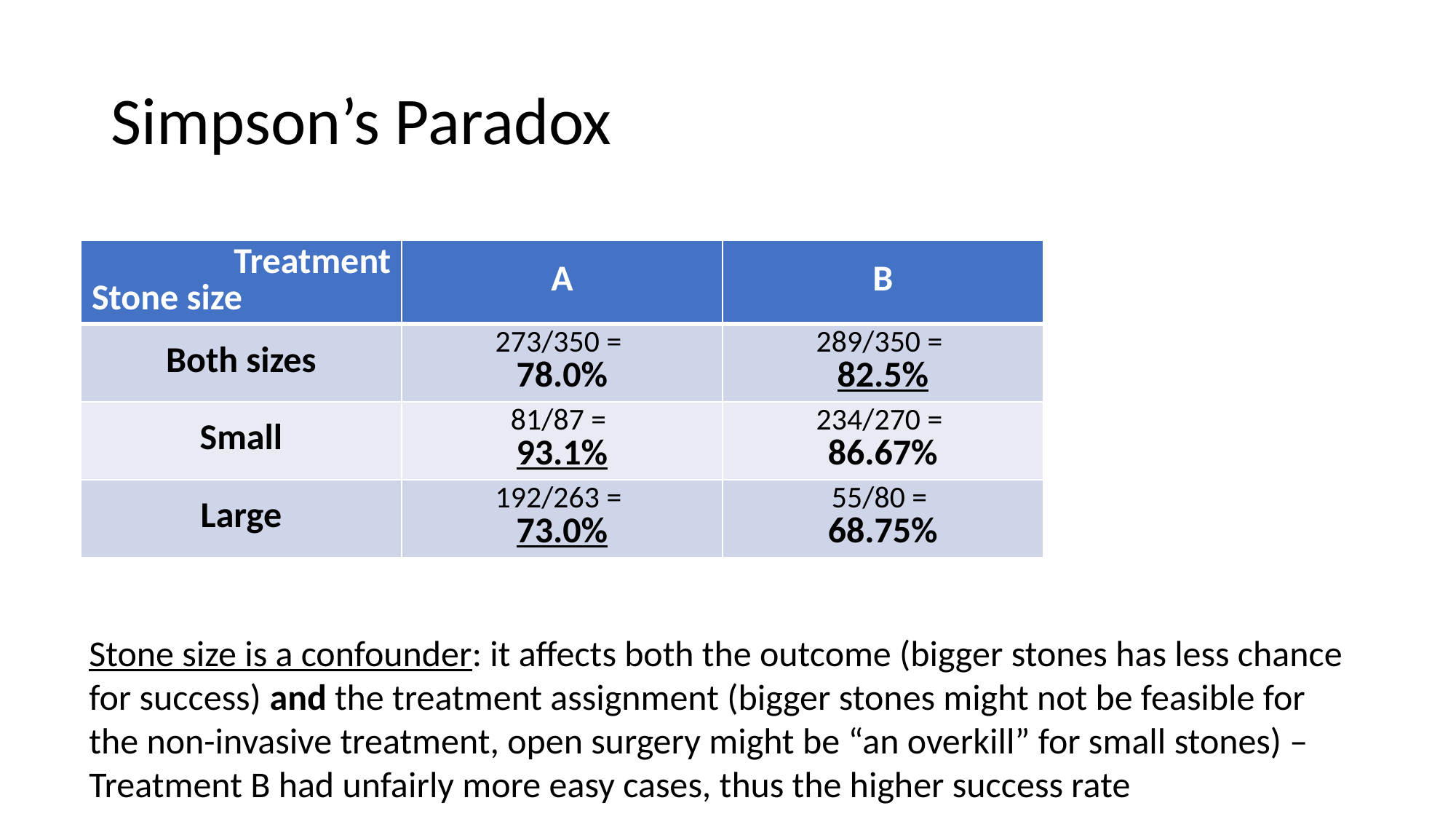

# Simpson’s Paradox
| Treatment Stone size | A | B |
| --- | --- | --- |
| Both sizes | 273/350 = 78.0% | 289/350 = 82.5% |
| Small | 81/87 = 93.1% | 234/270 = 86.67% |
| Large | 192/263 = 73.0% | 55/80 = 68.75% |
Stone size is a confounder: it affects both the outcome (bigger stones has less chance for success) and the treatment assignment (bigger stones might not be feasible for the non-invasive treatment, open surgery might be “an overkill” for small stones) – Treatment B had unfairly more easy cases, thus the higher success rate